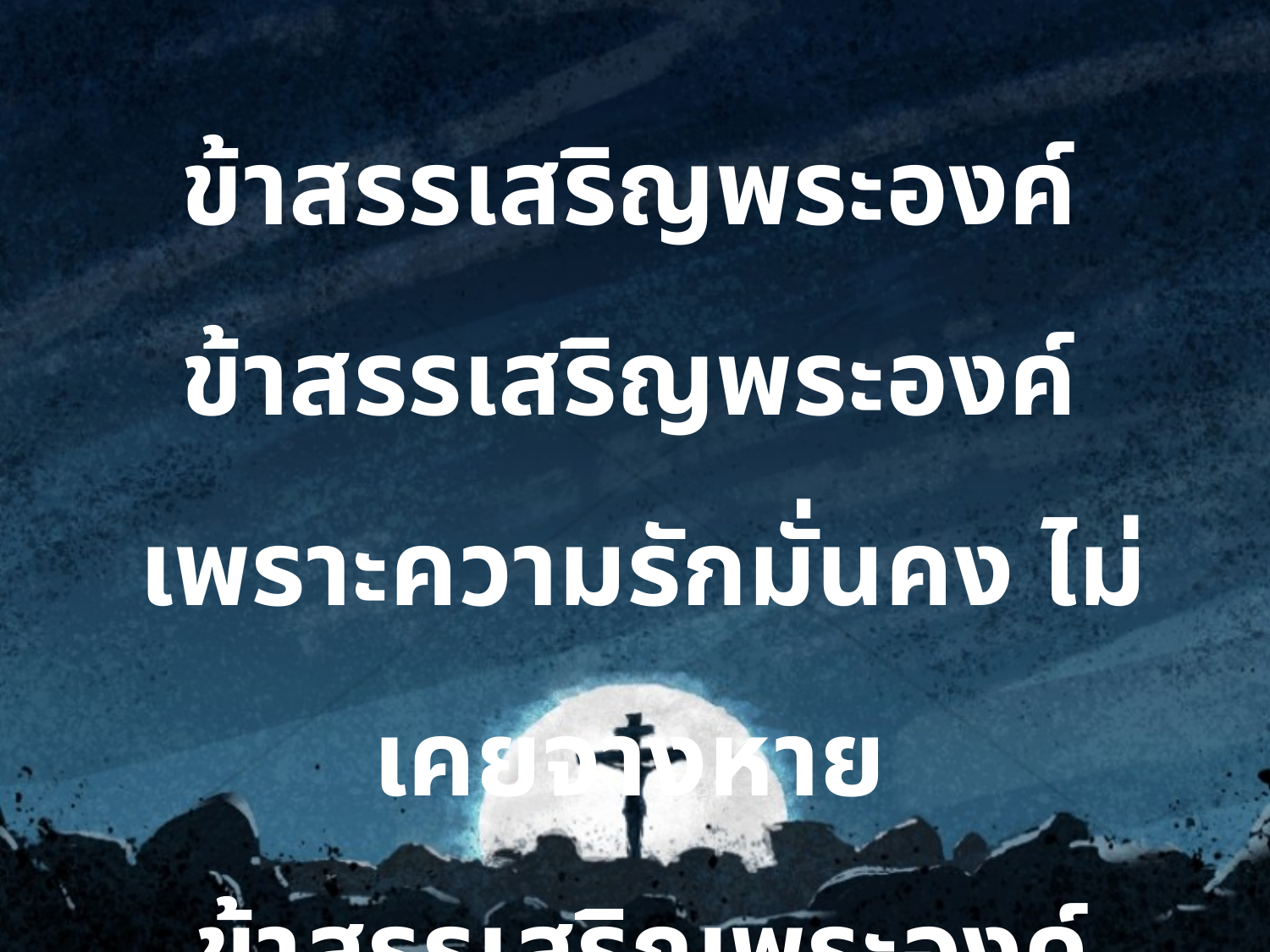

ข้าสรรเสริญพระองค์
ข้าสรรเสริญพระองค์
เพราะความรักมั่นคง ไม่เคยจางหาย
ข้าสรรเสริญพระองค์